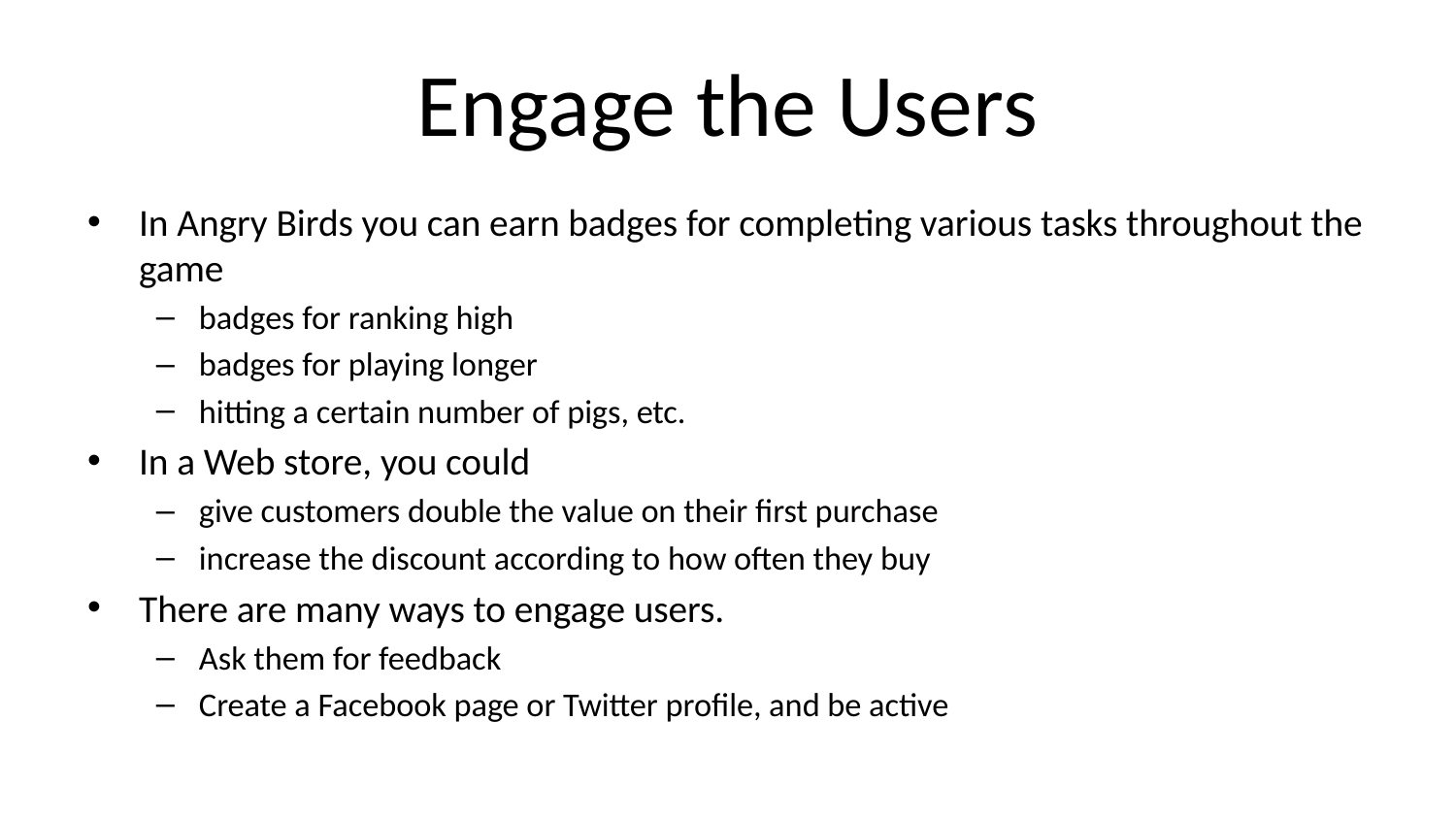

# Engage the Users
In Angry Birds you can earn badges for completing various tasks throughout the game
badges for ranking high
badges for playing longer
hitting a certain number of pigs, etc.
In a Web store, you could
give customers double the value on their first purchase
increase the discount according to how often they buy
There are many ways to engage users.
Ask them for feedback
Create a Facebook page or Twitter profile, and be active